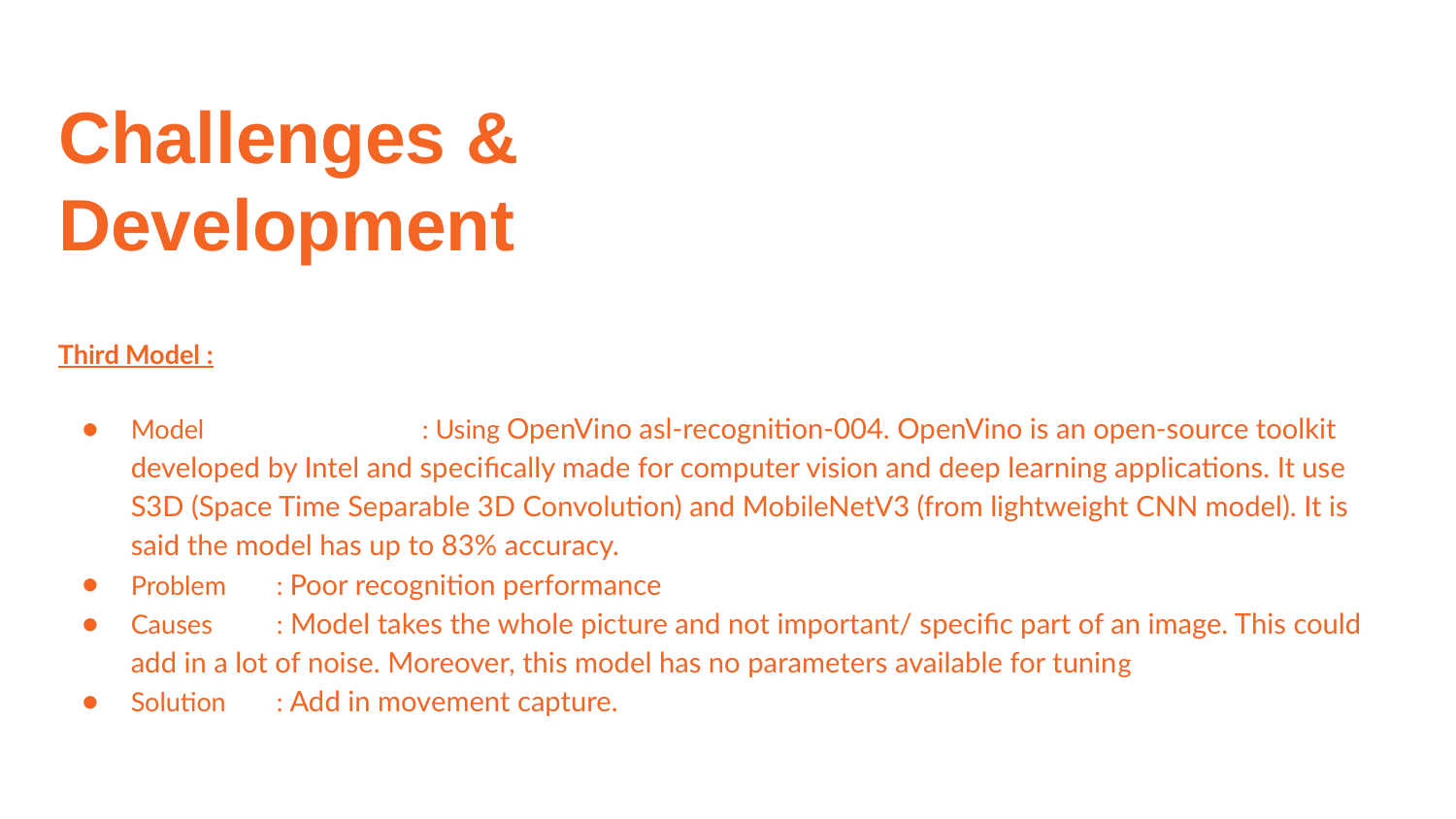

# Challenges & Development

Third Model :

Model		: Using OpenVino asl-recognition-004. OpenVino is an open-source toolkit developed by Intel and specifically made for computer vision and deep learning applications. It use S3D (Space Time Separable 3D Convolution) and MobileNetV3 (from lightweight CNN model). It is said the model has up to 83% accuracy.
Problem	: Poor recognition performance
Causes	: Model takes the whole picture and not important/ specific part of an image. This could add in a lot of noise. Moreover, this model has no parameters available for tuning
Solution 	: Add in movement capture.